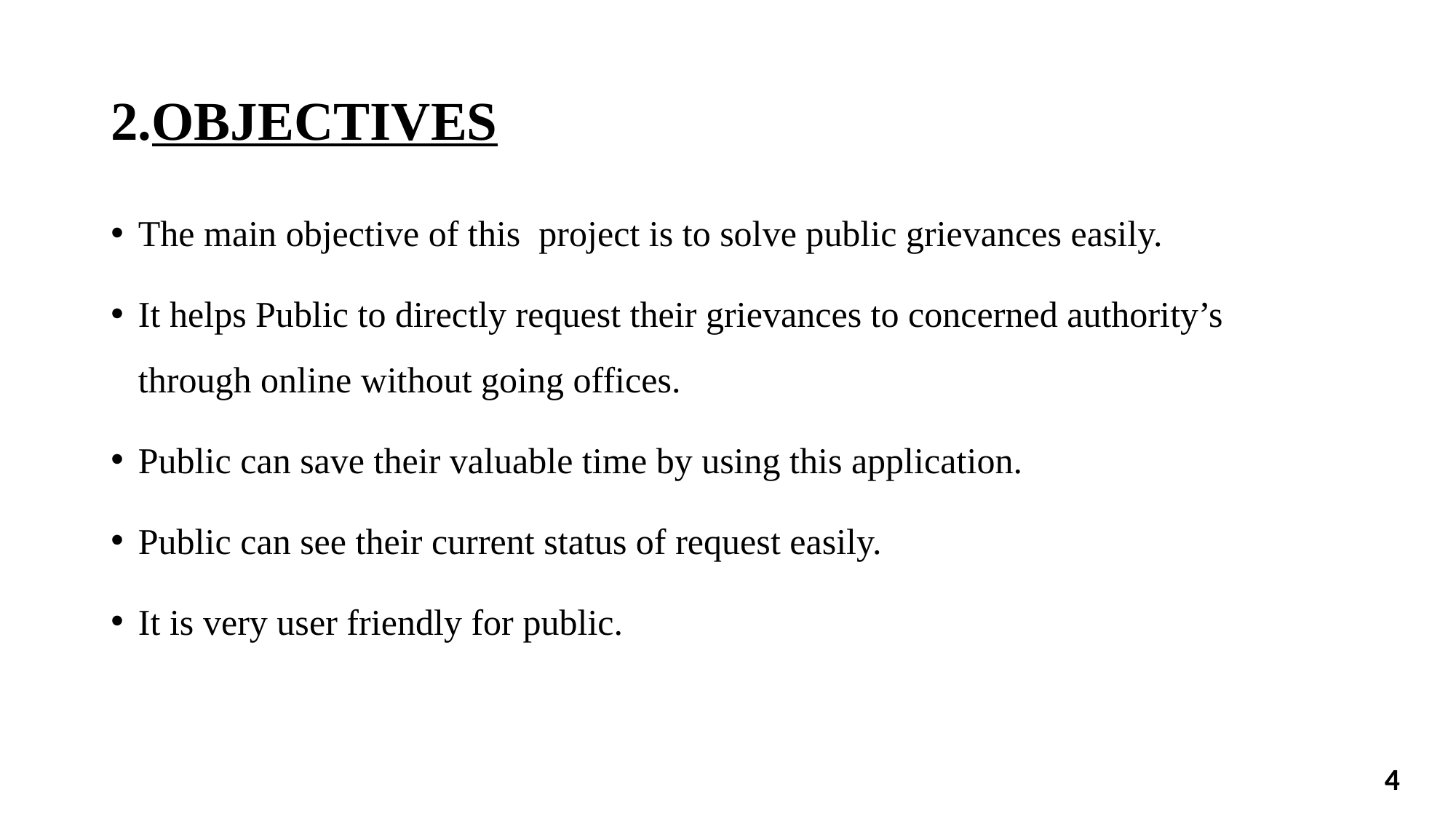

# 2.OBJECTIVES
The main objective of this  project is to solve public grievances easily.
It helps Public to directly request their grievances to concerned authority’s through online without going offices.
Public can save their valuable time by using this application.
Public can see their current status of request easily.
It is very user friendly for public.

4